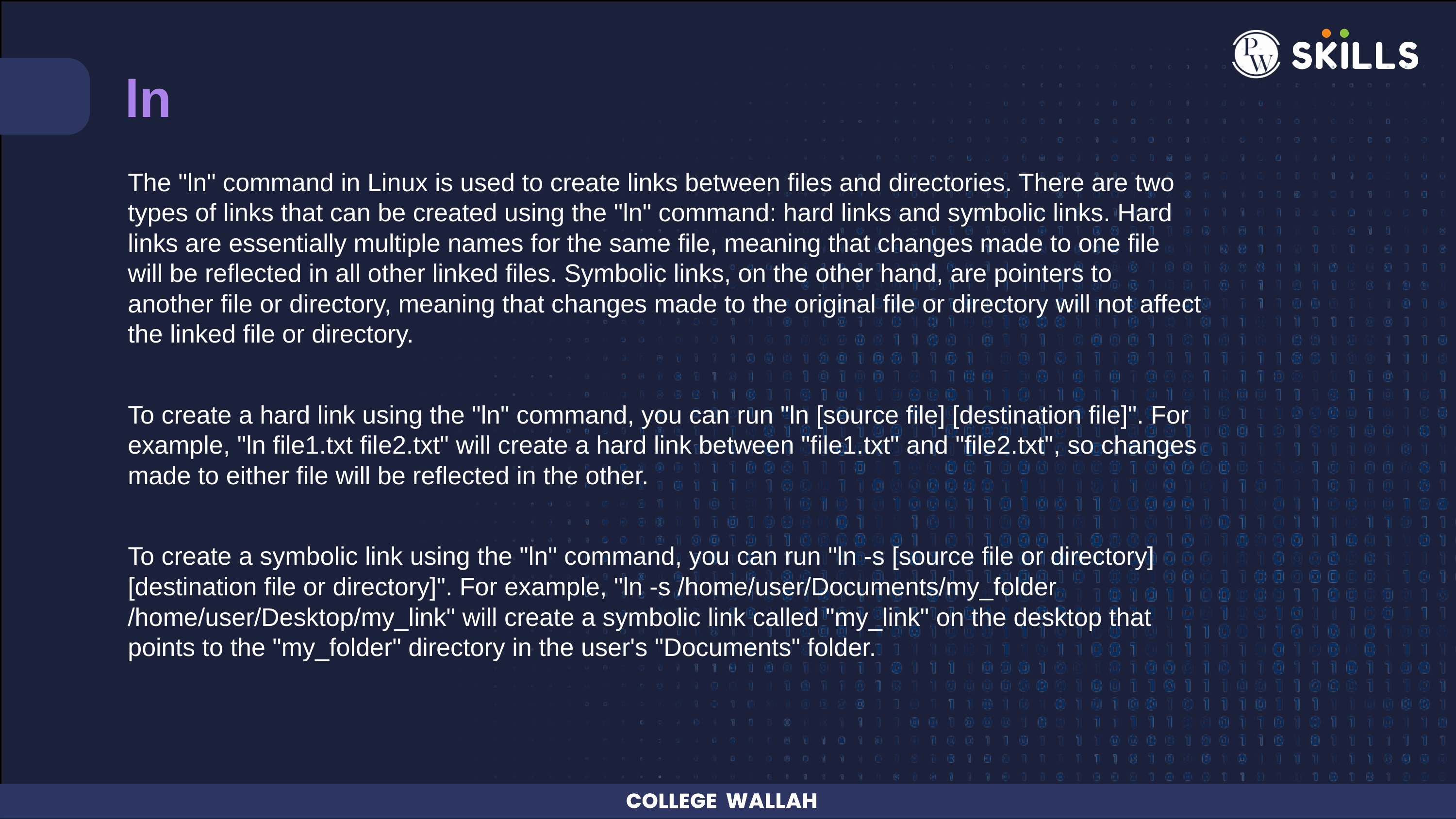

ln
The "ln" command in Linux is used to create links between files and directories. There are two types of links that can be created using the "ln" command: hard links and symbolic links. Hard links are essentially multiple names for the same file, meaning that changes made to one file will be reflected in all other linked files. Symbolic links, on the other hand, are pointers to another file or directory, meaning that changes made to the original file or directory will not affect the linked file or directory.

To create a hard link using the "ln" command, you can run "ln [source file] [destination file]". For example, "ln file1.txt file2.txt" will create a hard link between "file1.txt" and "file2.txt", so changes made to either file will be reflected in the other.

To create a symbolic link using the "ln" command, you can run "ln -s [source file or directory] [destination file or directory]". For example, "ln -s /home/user/Documents/my_folder /home/user/Desktop/my_link" will create a symbolic link called "my_link" on the desktop that points to the "my_folder" directory in the user's "Documents" folder.